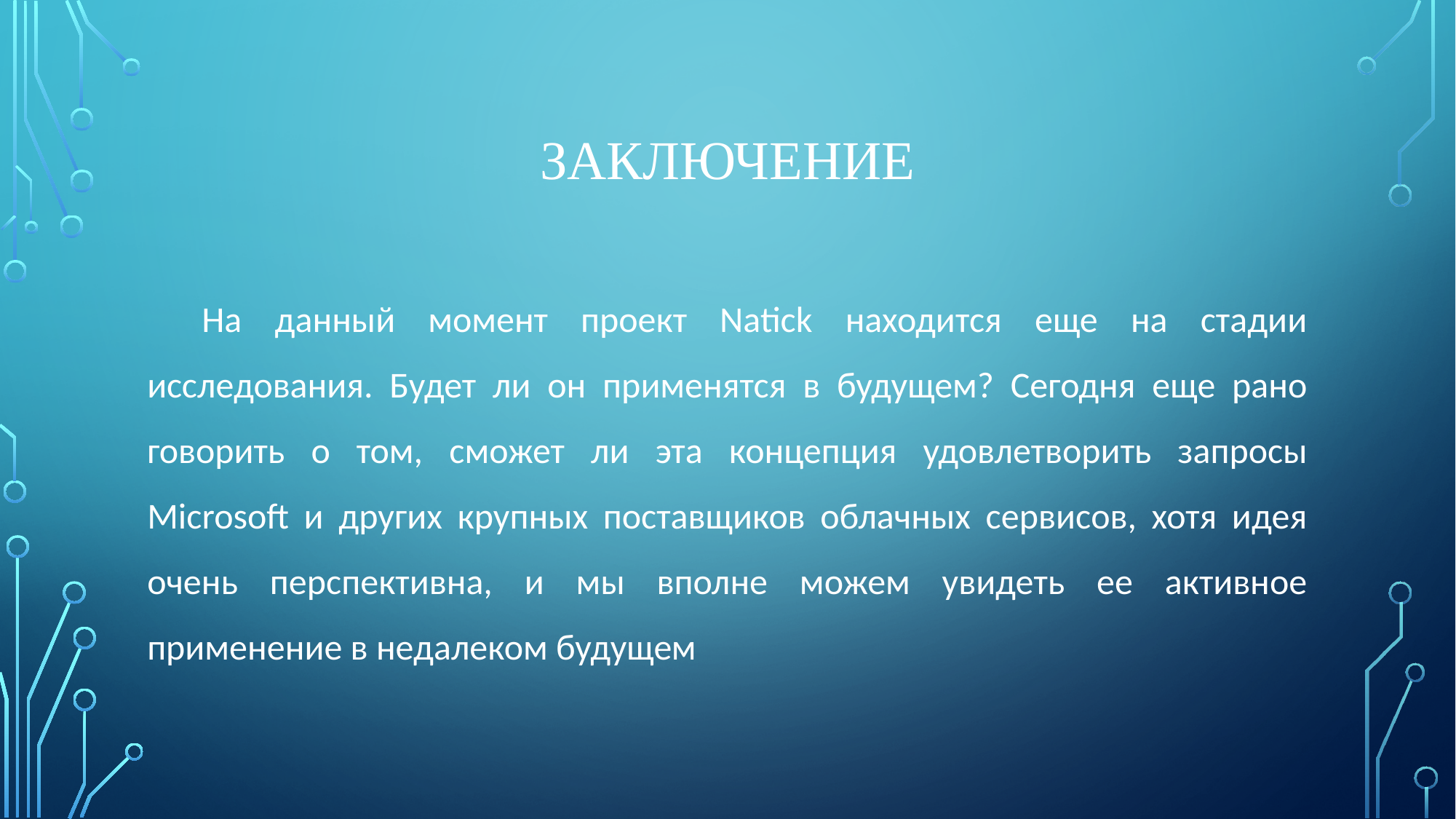

# Заключение
На данный момент проект Natick находится еще на стадии исследования. Будет ли он применятся в будущем? Сегодня еще рано говорить о том, сможет ли эта концепция удовлетворить запросы Microsoft и других крупных поставщиков облачных сервисов, хотя идея очень перспективна, и мы вполне можем увидеть ее активное применение в недалеком будущем